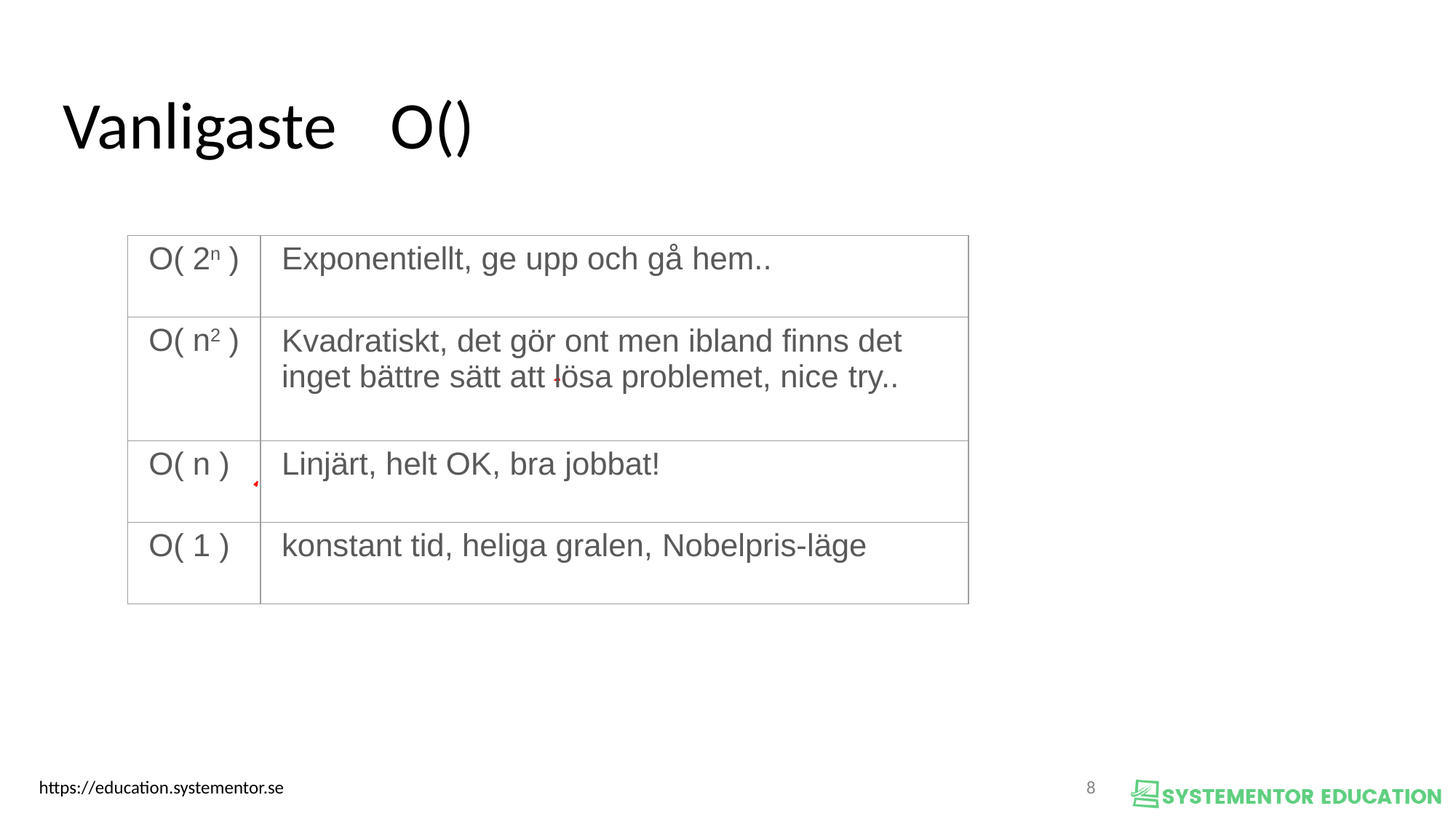

Vanligaste 	O()

| O( 2n ) | Exponentiellt, ge upp och gå hem.. |
| --- | --- |
| O( n2 ) | Kvadratiskt, det gör ont men ibland finns det inget bättre sätt att lösa problemet, nice try.. |
| O( n ) | Linjärt, helt OK, bra jobbat! |
| O( 1 ) | konstant tid, heliga gralen, Nobelpris-läge |

8